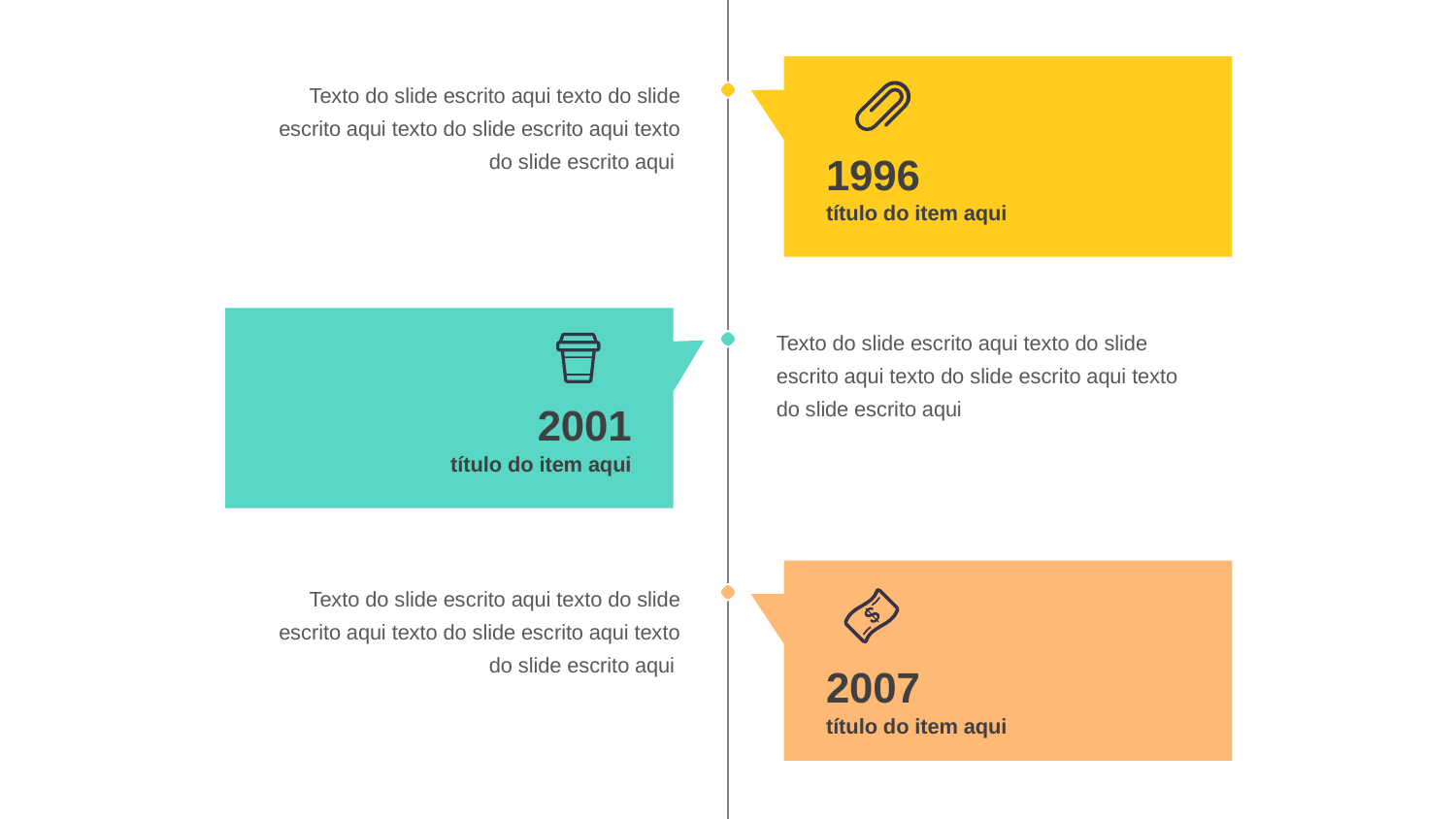

Texto do slide escrito aqui texto do slide escrito aqui texto do slide escrito aqui texto do slide escrito aqui

1996
título do item aqui

Texto do slide escrito aqui texto do slide escrito aqui texto do slide escrito aqui texto do slide escrito aqui

2001
título do item aqui

Texto do slide escrito aqui texto do slide escrito aqui texto do slide escrito aqui texto do slide escrito aqui

2007
título do item aqui